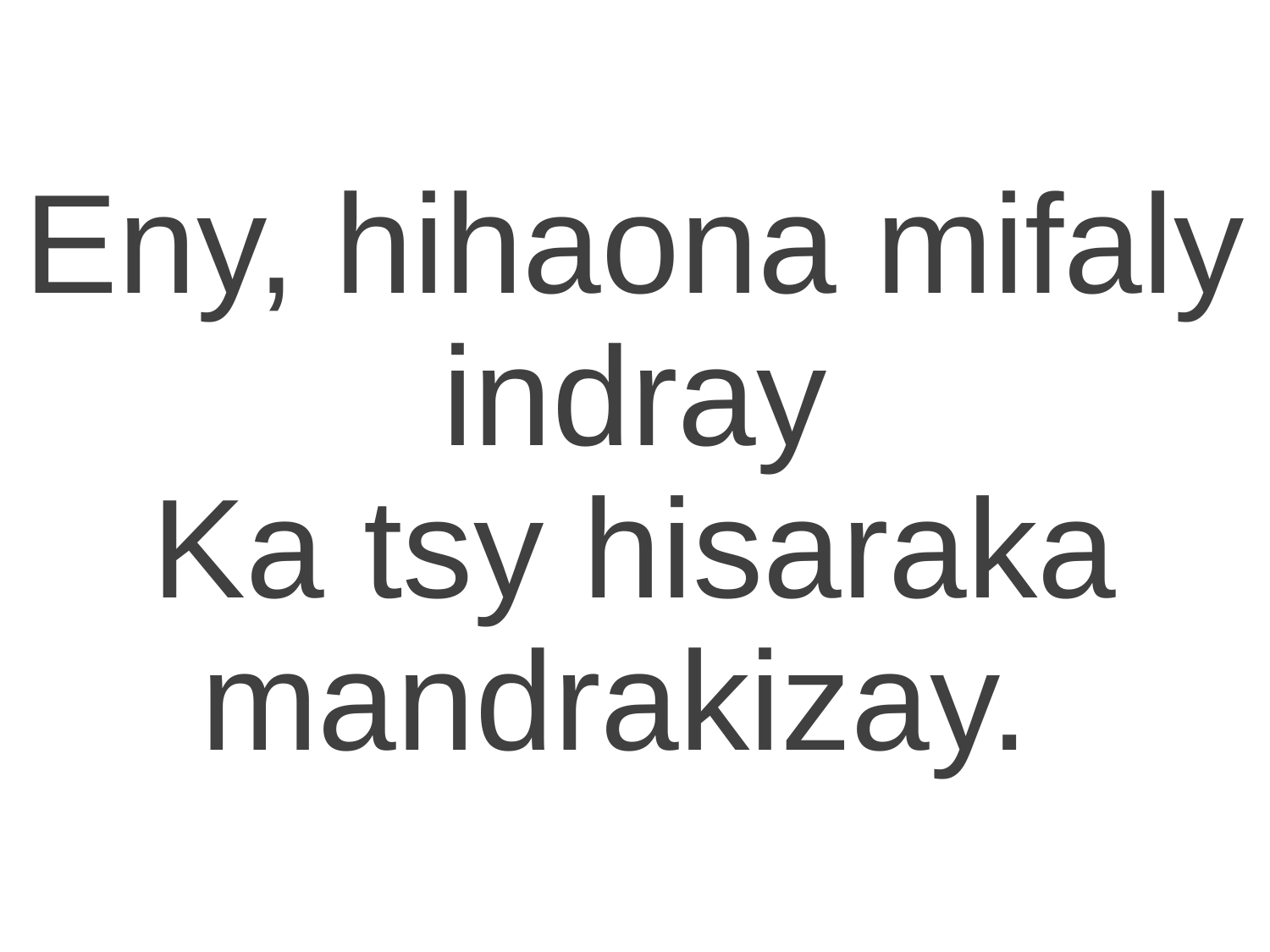

Eny, hihaona mifaly indray
Ka tsy hisaraka mandrakizay.